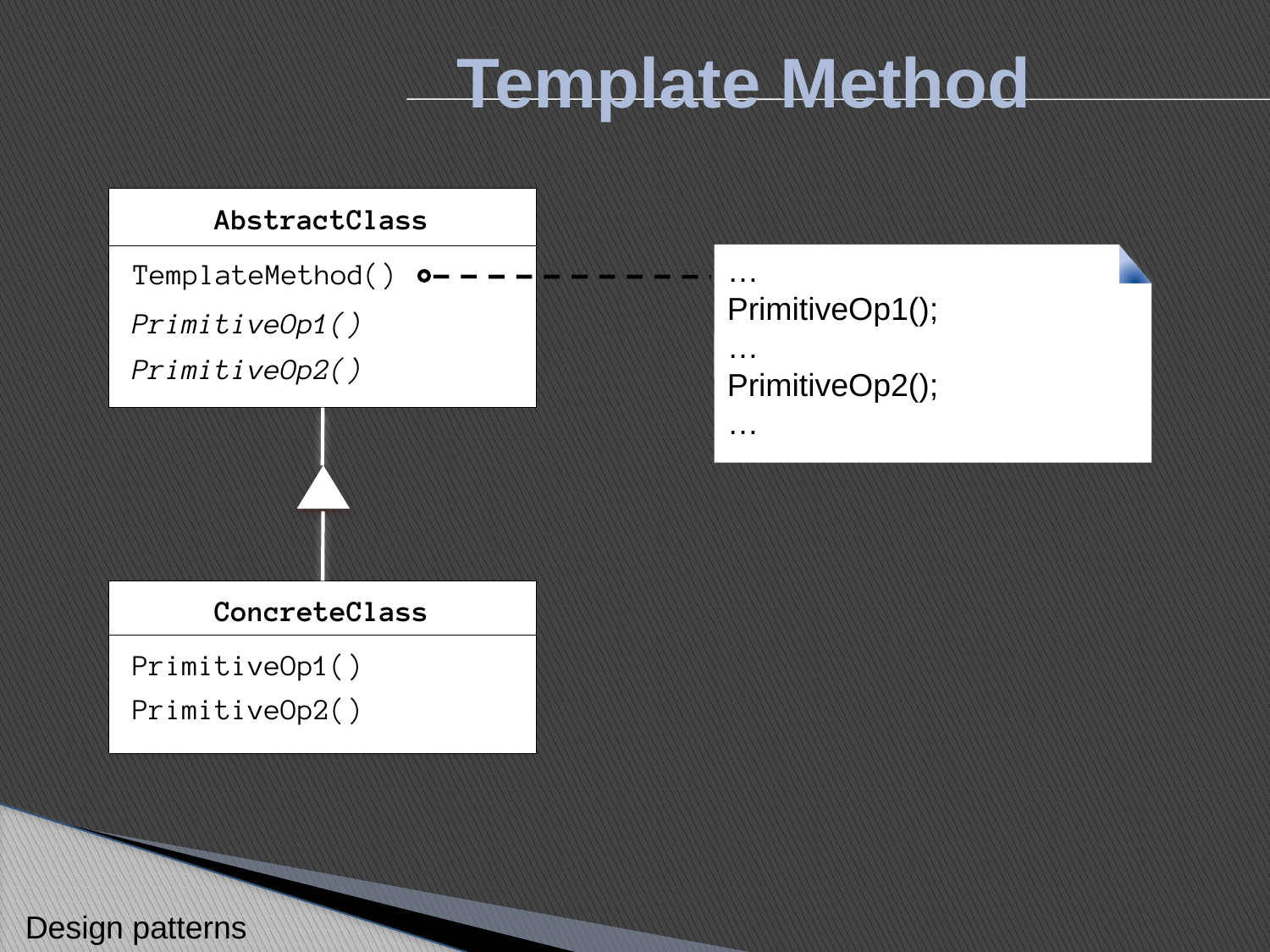

Template Method

AbstractClass

TemplateMethod()
PrimitiveOp1()

PrimitiveOp2()

ConcreteClass

PrimitiveOp1()
PrimitiveOp2()

…
PrimitiveOp1();
…
PrimitiveOp2();
…

Design patterns